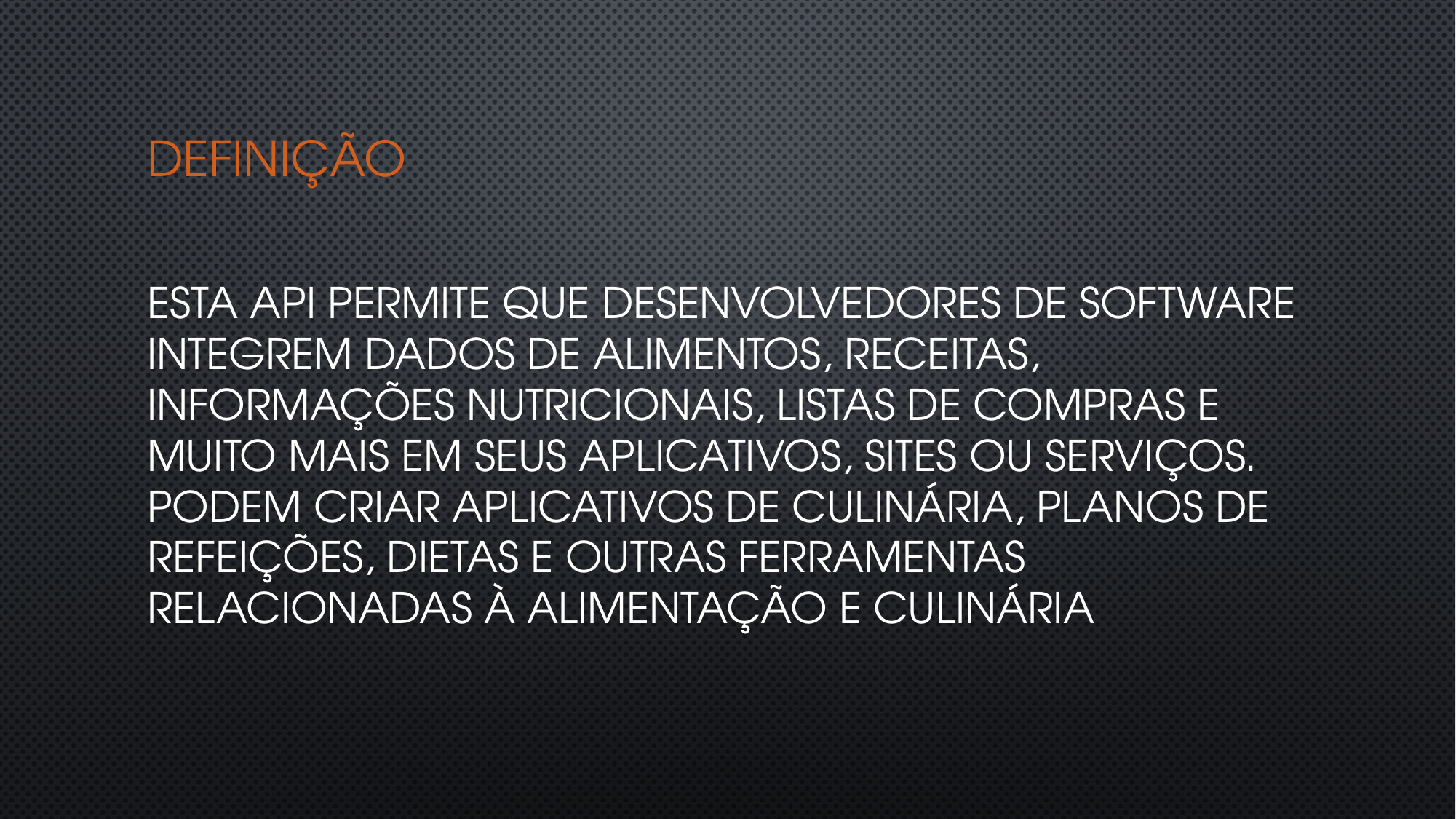

Definição
Esta API permite que desenvolvedores de software integrem dados de alimentos, receitas, informações nutricionais, listas de compras e muito mais em seus aplicativos, sites ou serviços. podem criar aplicativos de culinária, planos de refeições, dietas e outras ferramentas relacionadas à alimentação e culinária